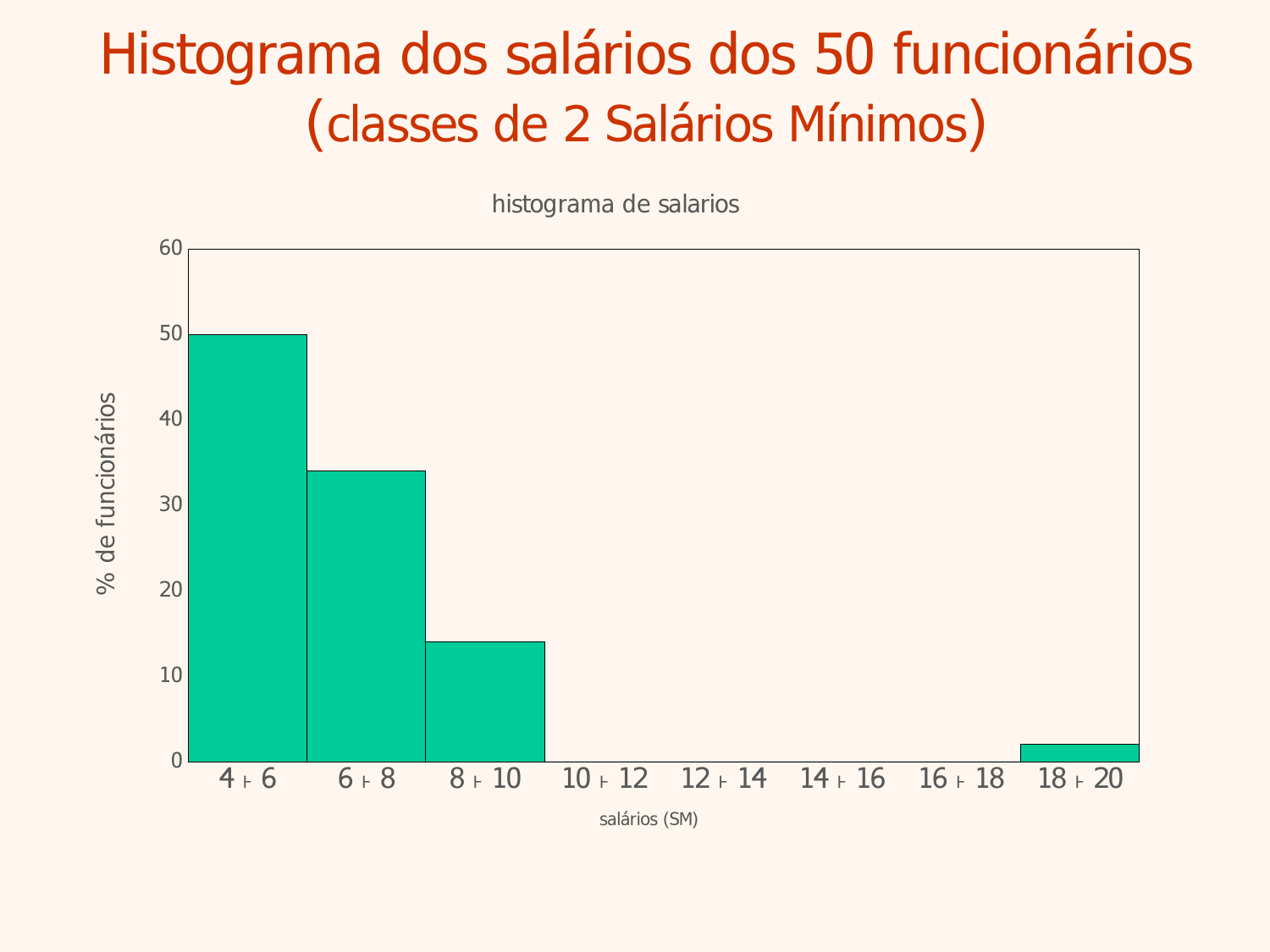

# Histograma dos salários dos 50 funcionários (classes de 2 Salários Mínimos)

### Chart: histograma de salarios

| Category |  |
|---|---|
| 4 ˫ 6 | 50.0 |
| 6 ˫ 8 | 34.0 |
| 8 ˫ 10 | 14.0 |
| 10 ˫ 12 | 0.0 |
| 12 ˫ 14 | 0.0 |
| 14 ˫ 16 | 0.0 |
| 16 ˫ 18 | 0.0 |
| 18 ˫ 20 | 2.0 |